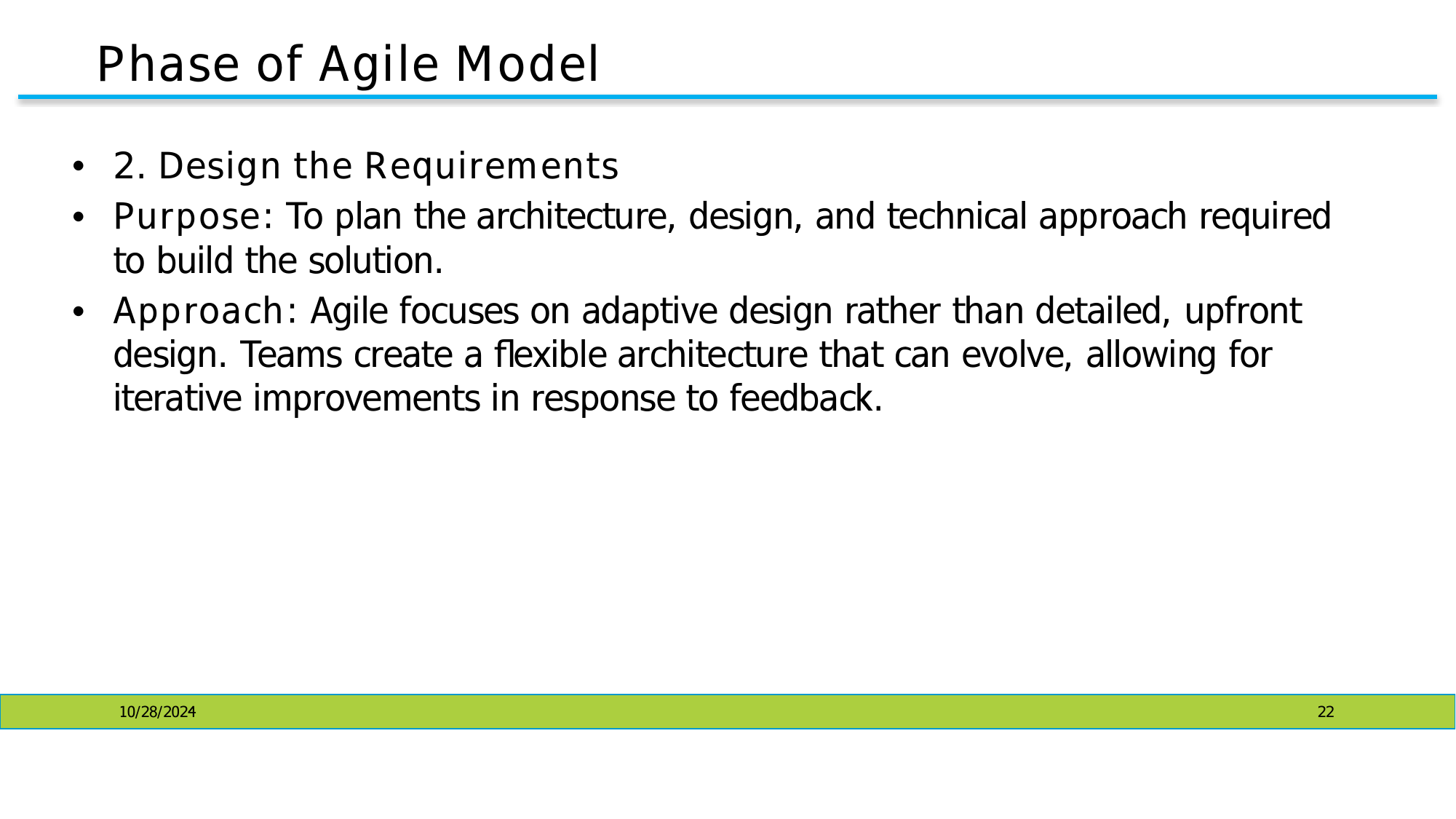

# Phase of Agile Model
2. Design the Requirements
Purpose: To plan the architecture, design, and technical approach required to build the solution.
Approach: Agile focuses on adaptive design rather than detailed, upfront design. Teams create a flexible architecture that can evolve, allowing for iterative improvements in response to feedback.

10/28/2024
22